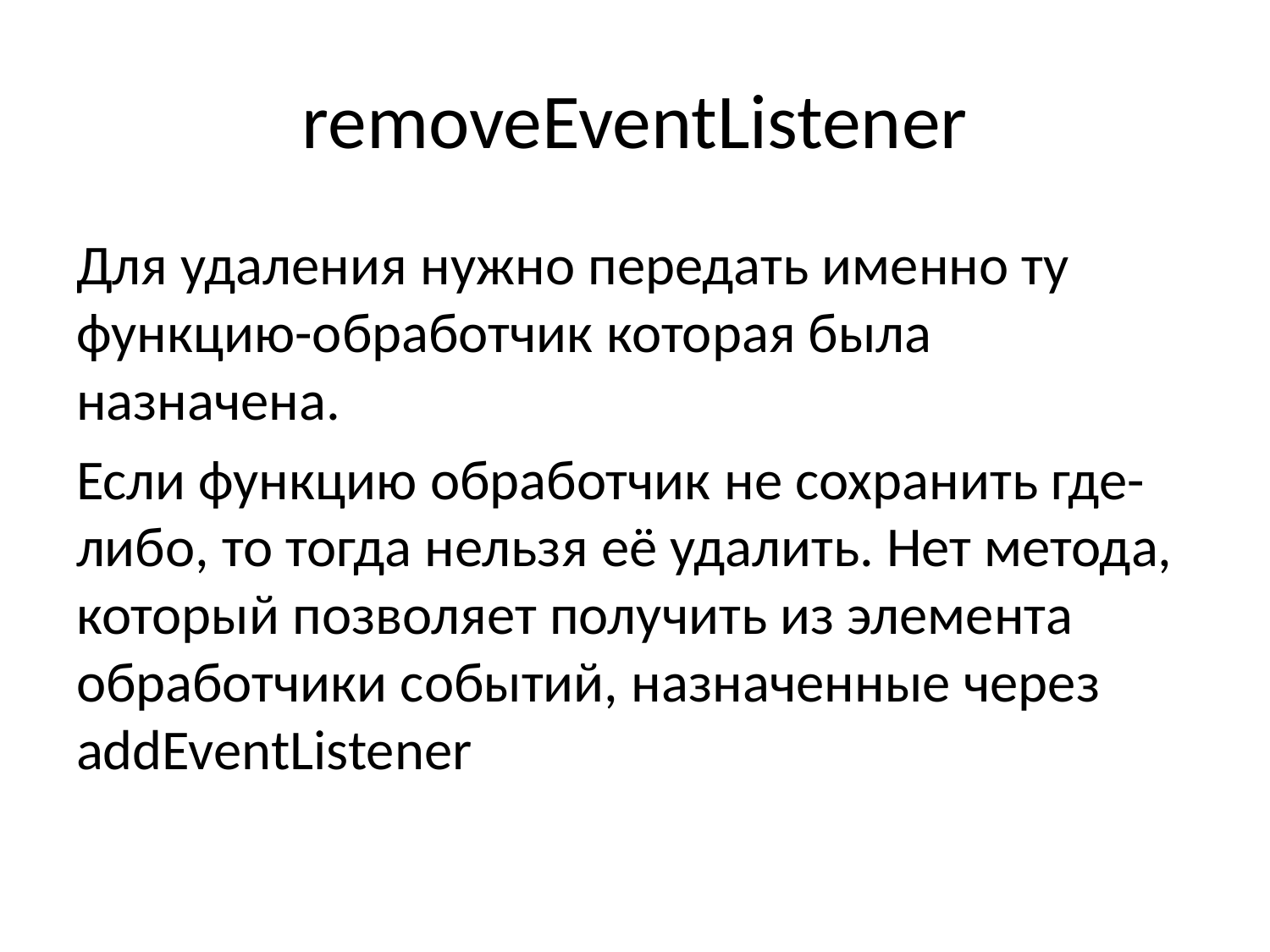

# removeEventListener
Для удаления нужно передать именно ту функцию-обработчик которая была назначена.
Если функцию обработчик не сохранить где-либо, то тогда нельзя её удалить. Нет метода, который позволяет получить из элемента обработчики событий, назначенные через addEventListener